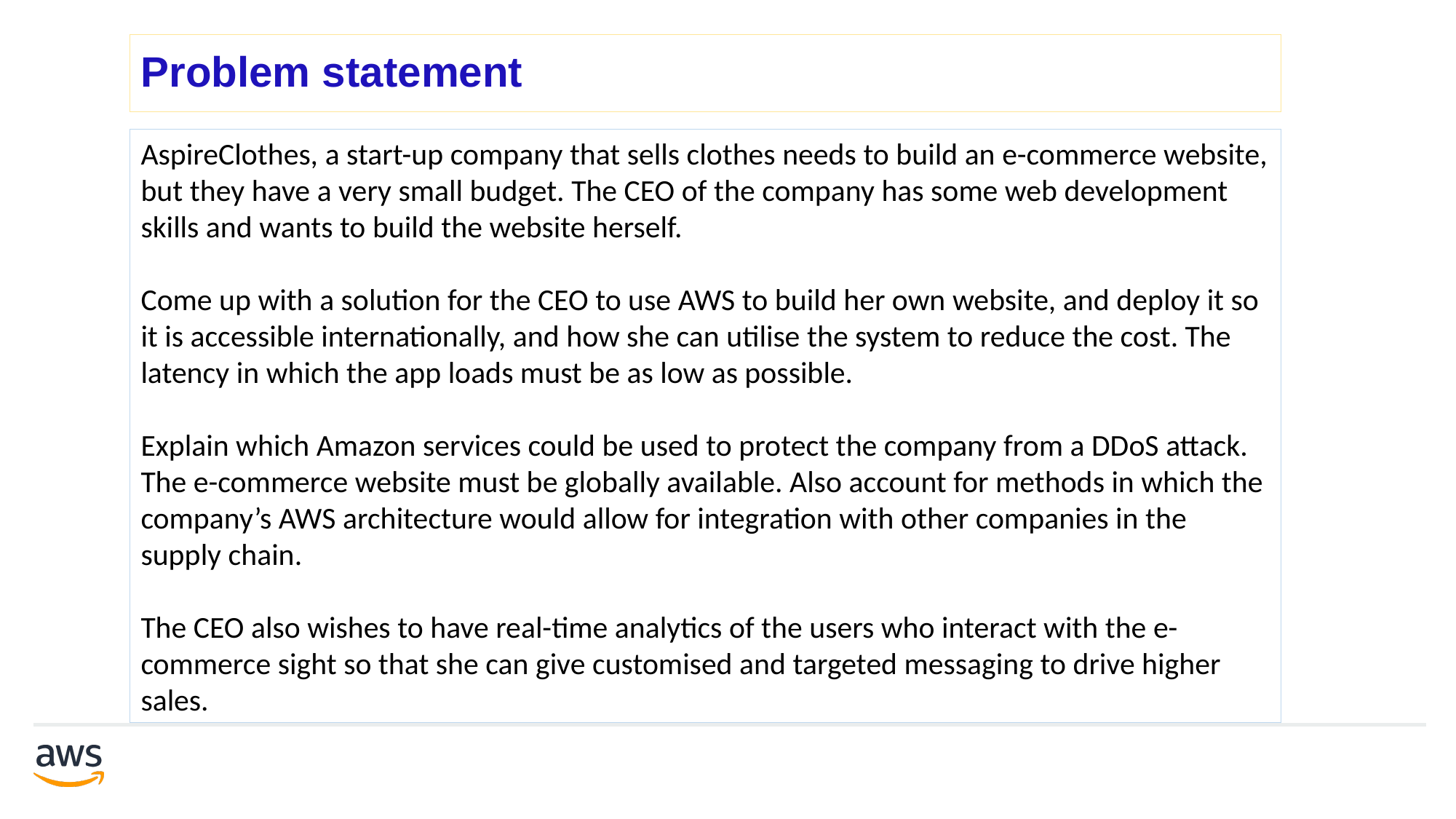

# Problem statement
AspireClothes, a start-up company that sells clothes needs to build an e-commerce website, but they have a very small budget. The CEO of the company has some web development skills and wants to build the website herself.
Come up with a solution for the CEO to use AWS to build her own website, and deploy it so it is accessible internationally, and how she can utilise the system to reduce the cost. The latency in which the app loads must be as low as possible.
Explain which Amazon services could be used to protect the company from a DDoS attack. The e-commerce website must be globally available. Also account for methods in which the company’s AWS architecture would allow for integration with other companies in the supply chain.
The CEO also wishes to have real-time analytics of the users who interact with the e-commerce sight so that she can give customised and targeted messaging to drive higher sales.